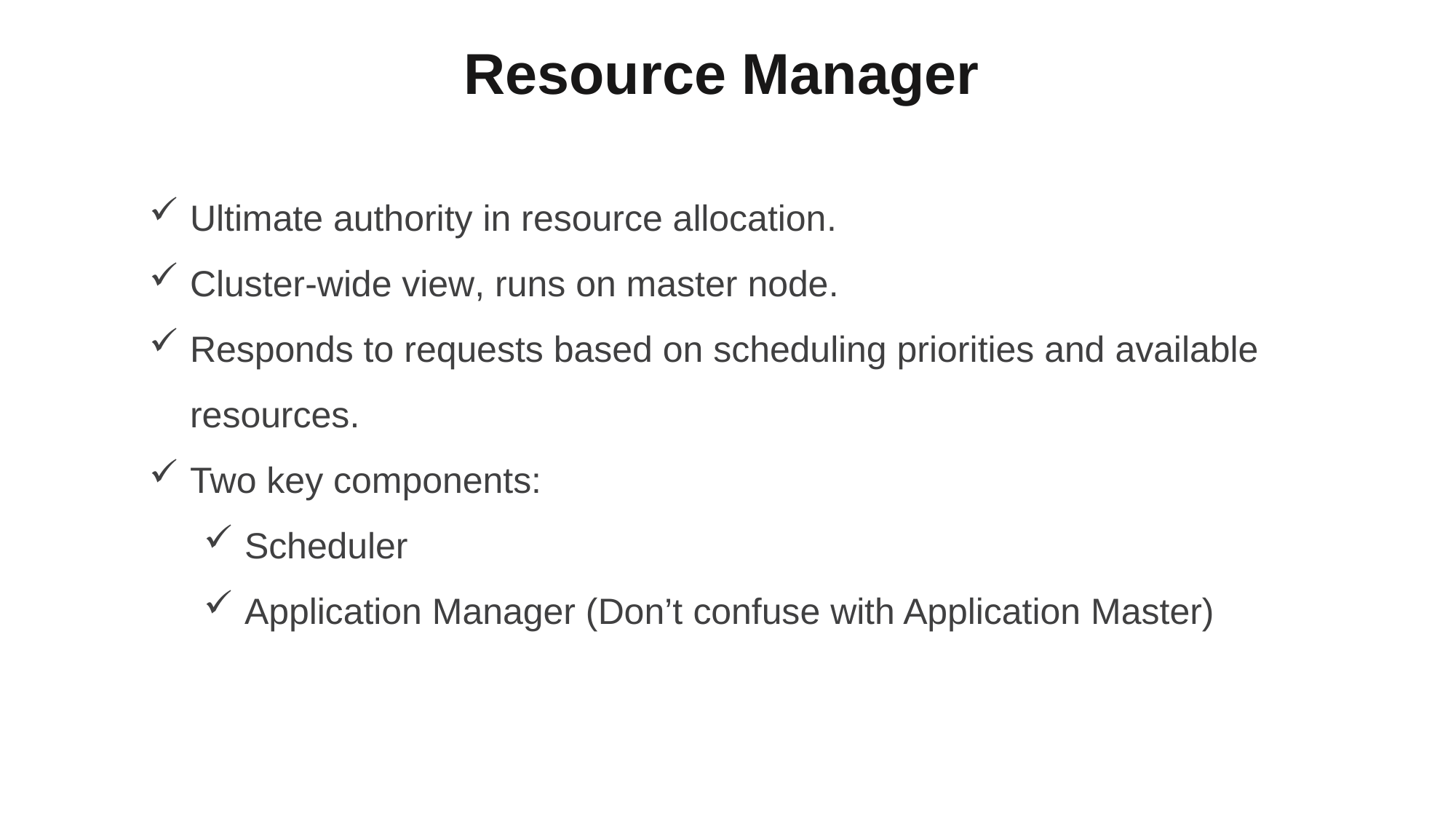

# Resource Manager
Ultimate authority in resource allocation.
Cluster-wide view, runs on master node.
Responds to requests based on scheduling priorities and available resources.
Two key components:
Scheduler
Application Manager (Don’t confuse with Application Master)